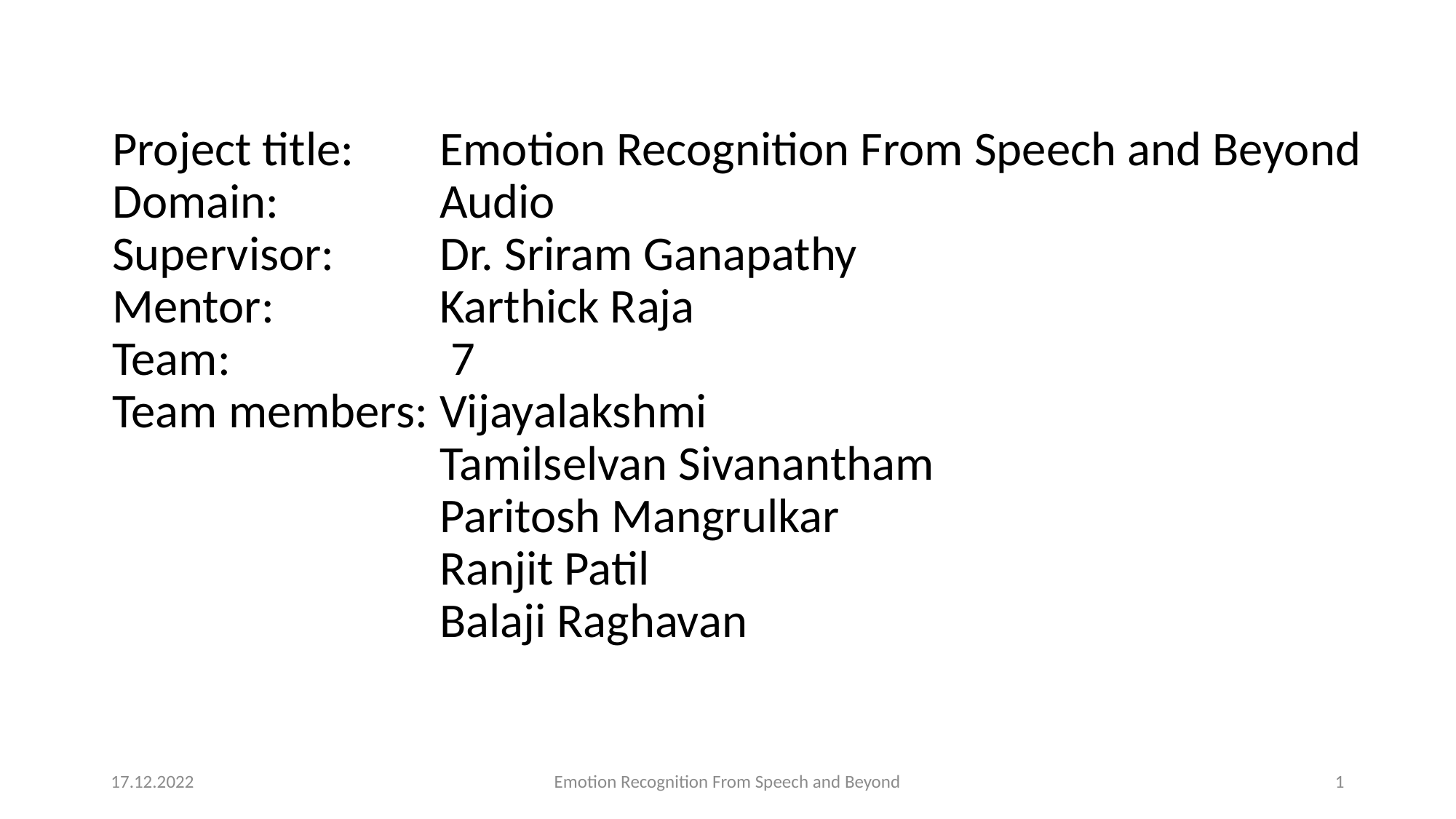

# Project title: 	Emotion Recognition From Speech and Beyond Domain: 		Audio Supervisor: 	Dr. Sriram Ganapathy Mentor: 		Karthick Raja Team:		 7 Team members: 	Vijayalakshmi Tamilselvan Sivanantham Paritosh Mangrulkar Ranjit Patil Balaji Raghavan
17.12.2022
Emotion Recognition From Speech and Beyond
1